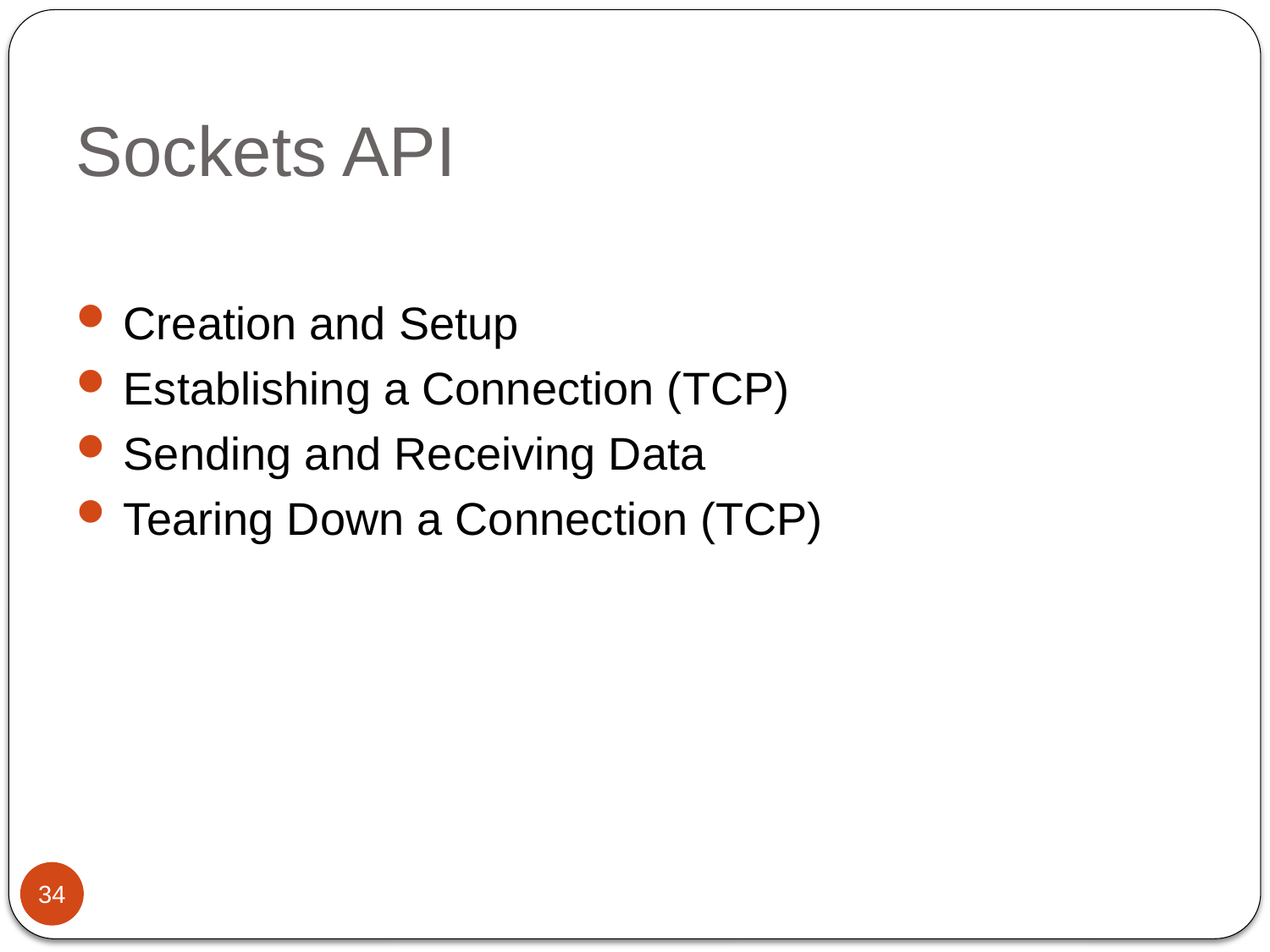

# Sockets API

Creation and Setup
Establishing a Connection (TCP)
Sending and Receiving Data
Tearing Down a Connection (TCP)
34